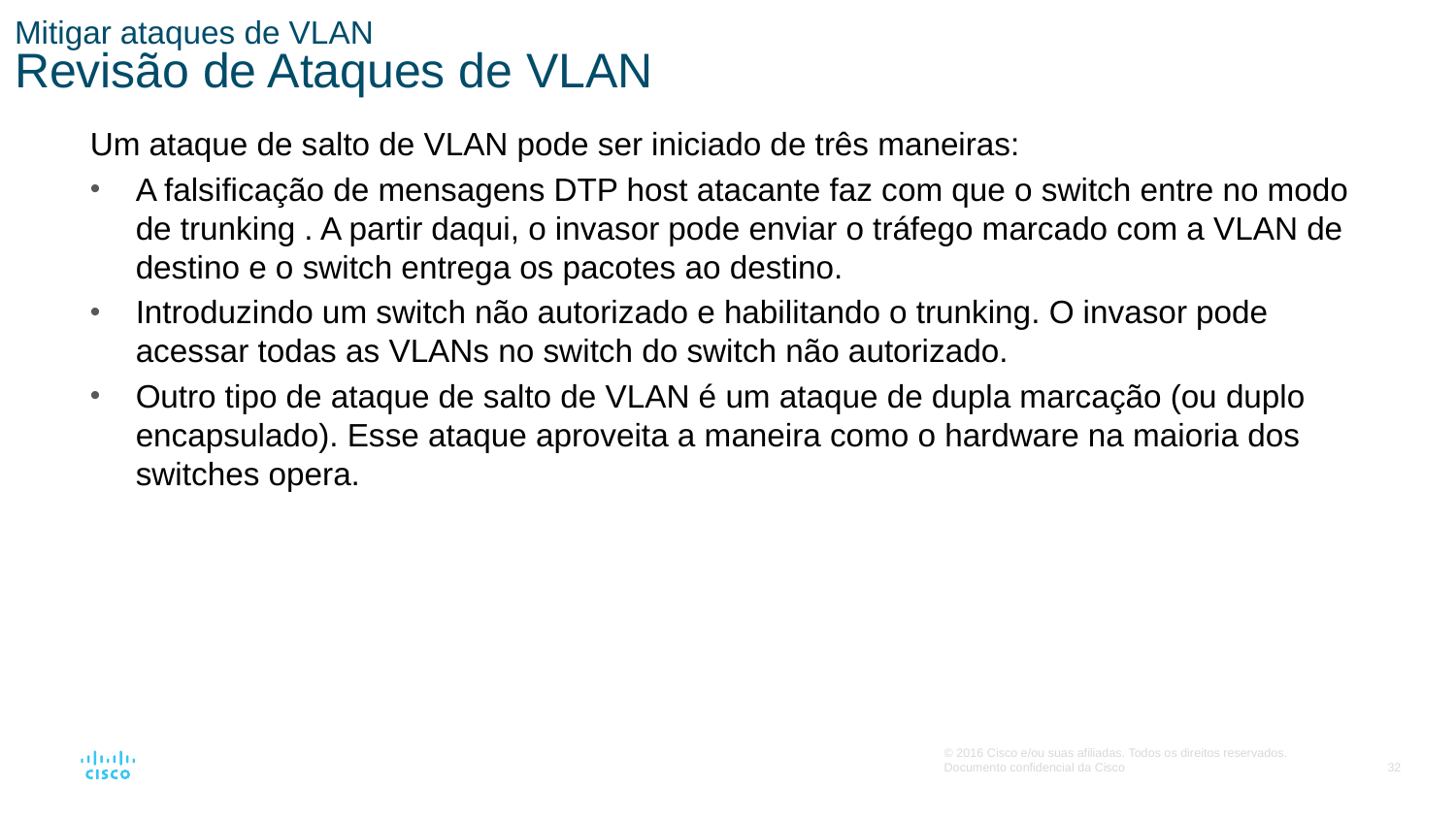

# Mitigar ataques de VLAN Revisão de Ataques de VLAN
Um ataque de salto de VLAN pode ser iniciado de três maneiras:
A falsificação de mensagens DTP host atacante faz com que o switch entre no modo de trunking . A partir daqui, o invasor pode enviar o tráfego marcado com a VLAN de destino e o switch entrega os pacotes ao destino.
Introduzindo um switch não autorizado e habilitando o trunking. O invasor pode acessar todas as VLANs no switch do switch não autorizado.
Outro tipo de ataque de salto de VLAN é um ataque de dupla marcação (ou duplo encapsulado). Esse ataque aproveita a maneira como o hardware na maioria dos switches opera.